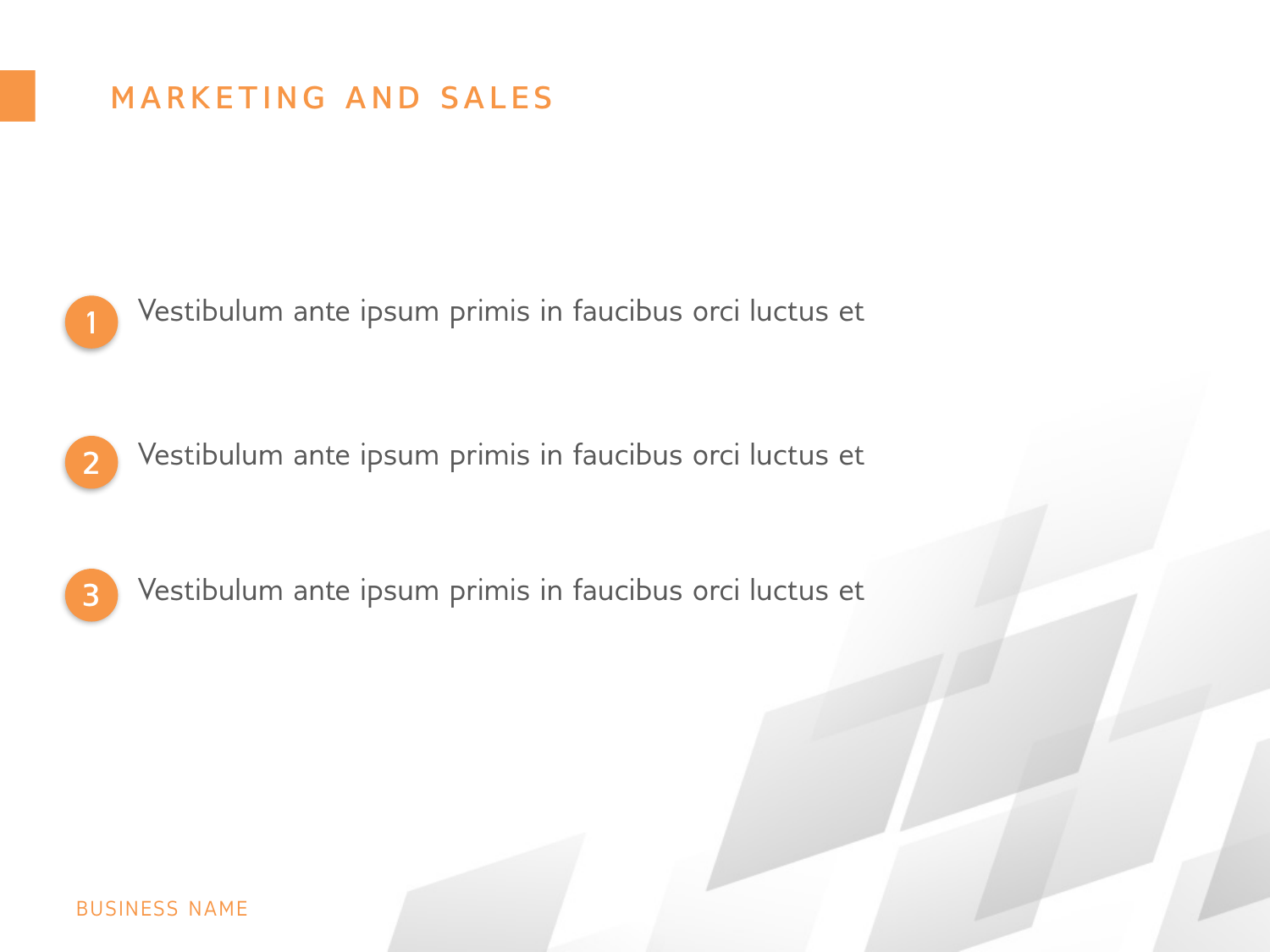

MARKETING AND SALES
Vestibulum ante ipsum primis in faucibus orci luctus et

1
Vestibulum ante ipsum primis in faucibus orci luctus et

2
Vestibulum ante ipsum primis in faucibus orci luctus et

3
Business Name